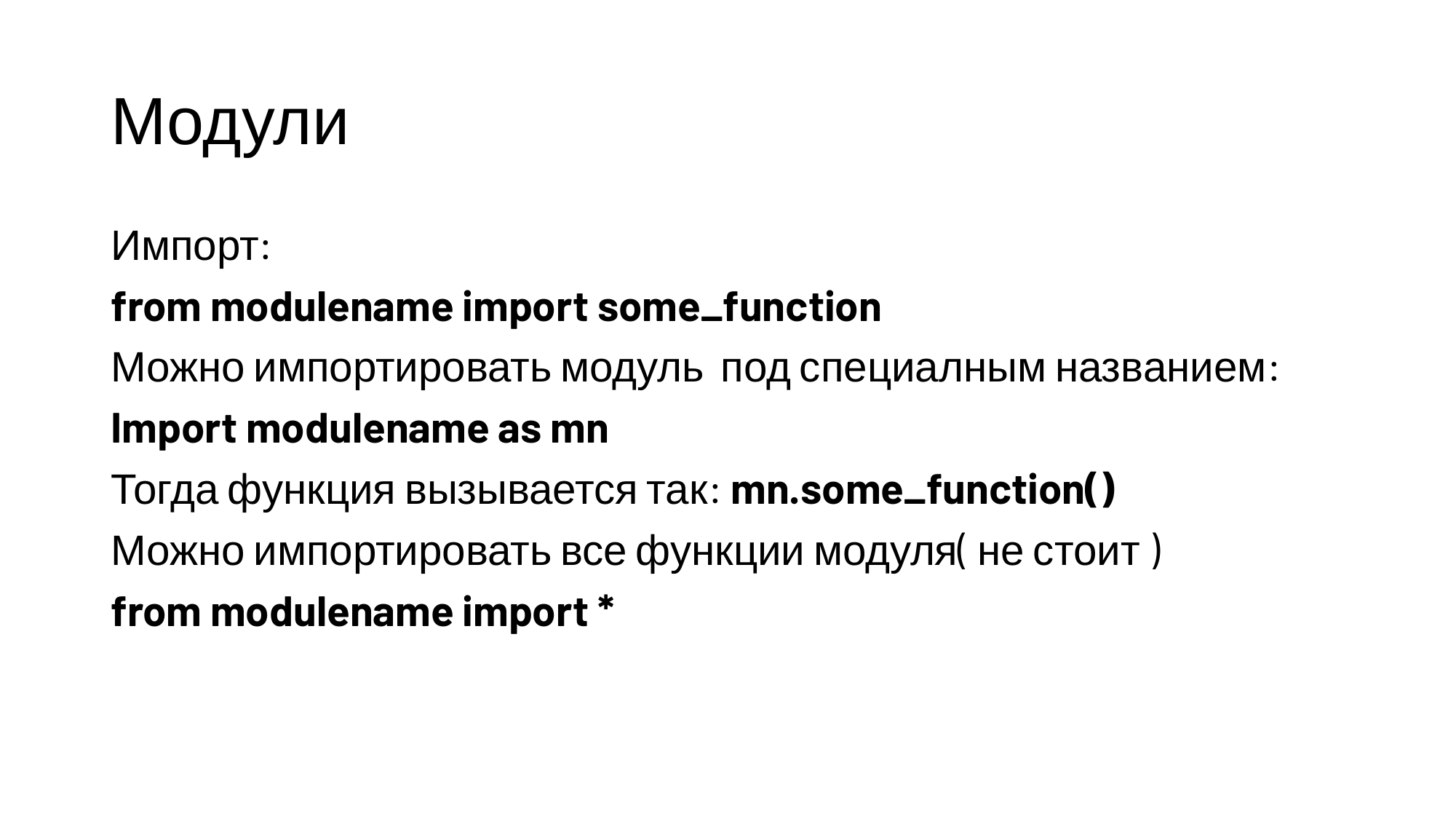

# Модули
Импорт:
from modulename import some_function
Можно импортировать модуль  под специалным названием:
Import modulename as mn
Тогда функция вызывается так: mn.some_function()
Можно импортировать все функции модуля( не стоит )
from modulename import *